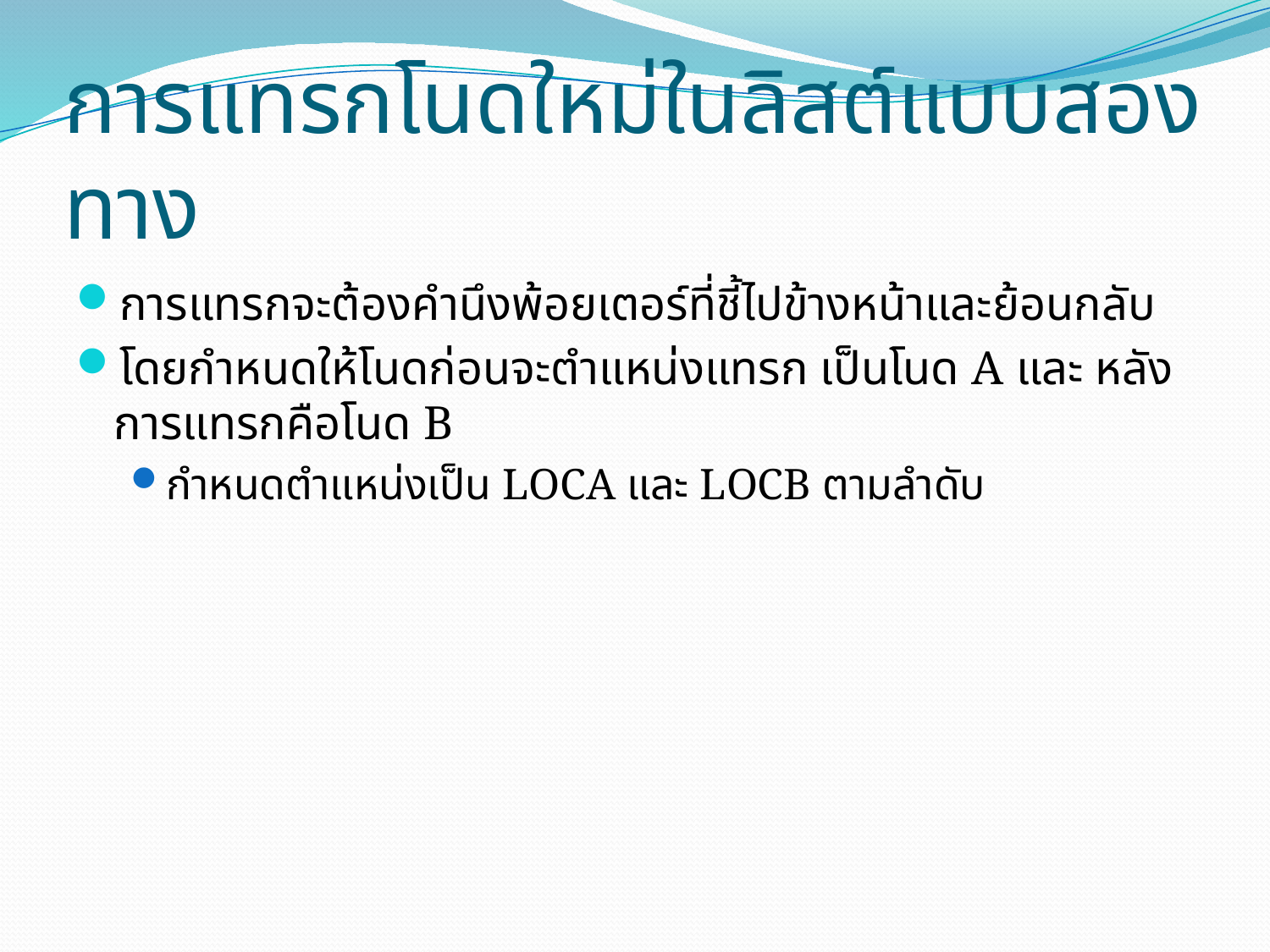

# การแทรกโนดใหม่ในลิสต์แบบสองทาง
การแทรกจะต้องคำนึงพ้อยเตอร์ที่ชี้ไปข้างหน้าและย้อนกลับ
โดยกำหนดให้โนดก่อนจะตำแหน่งแทรก เป็นโนด A และ หลังการแทรกคือโนด B
กำหนดตำแหน่งเป็น LOCA และ LOCB ตามลำดับ